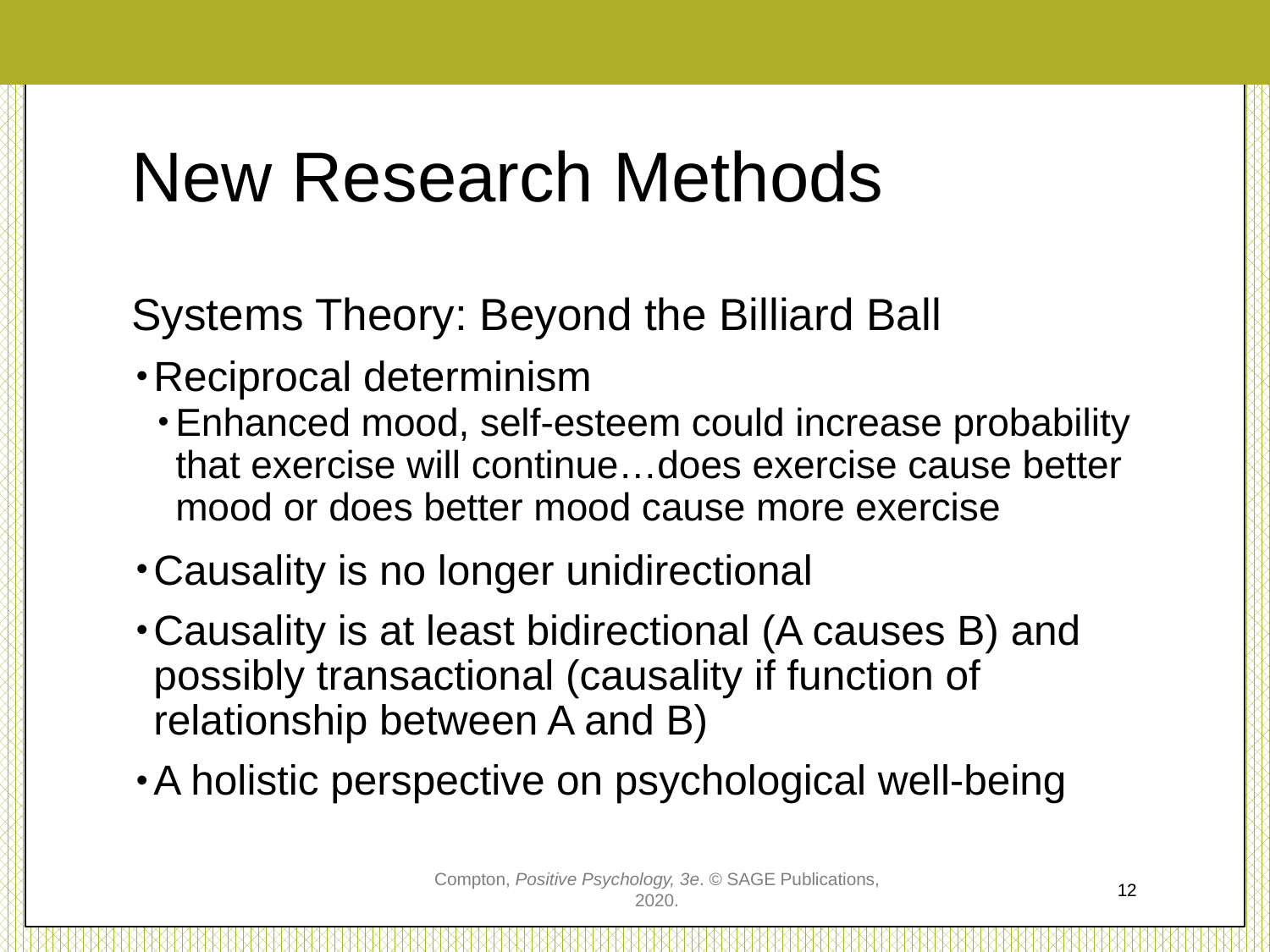

# New Research Methods
Systems Theory: Beyond the Billiard Ball
Reciprocal determinism
Enhanced mood, self-esteem could increase probability that exercise will continue…does exercise cause better mood or does better mood cause more exercise
Causality is no longer unidirectional
Causality is at least bidirectional (A causes B) and possibly transactional (causality if function of relationship between A and B)
A holistic perspective on psychological well-being
Compton, Positive Psychology, 3e. © SAGE Publications, 2020.
12